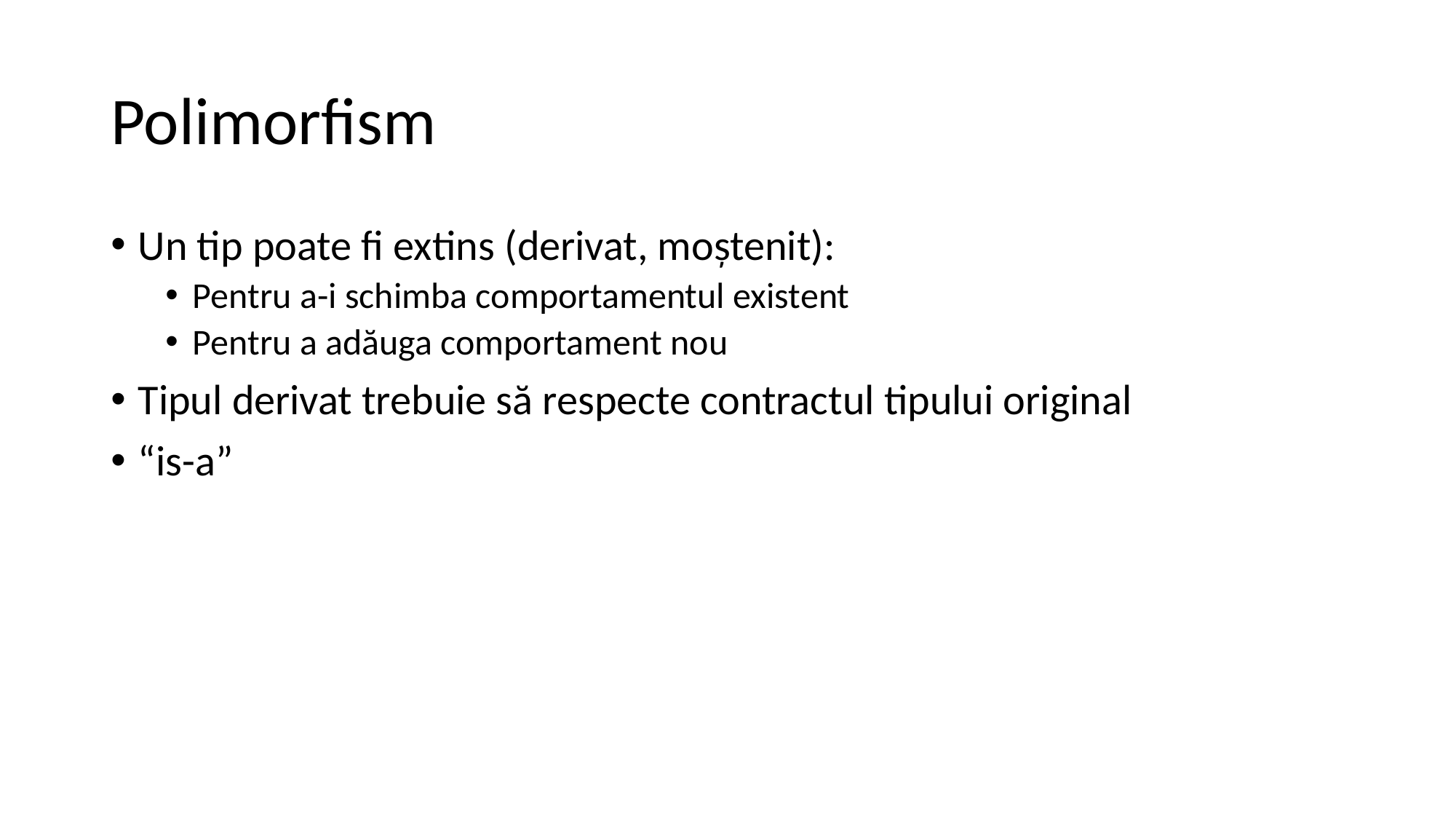

# Polimorfism
Un tip poate fi extins (derivat, moștenit):
Pentru a-i schimba comportamentul existent
Pentru a adăuga comportament nou
Tipul derivat trebuie să respecte contractul tipului original
“is-a”